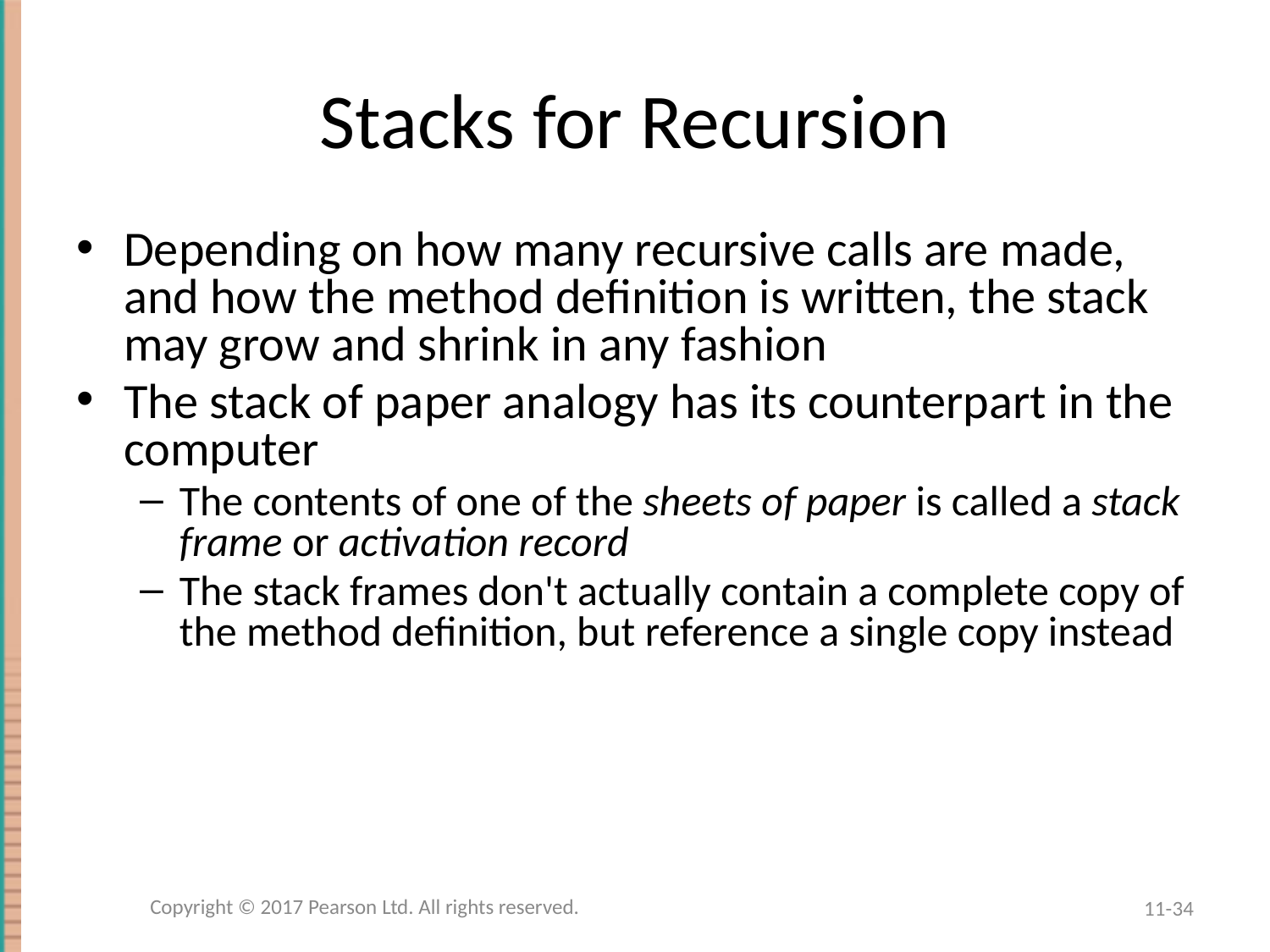

# Stacks for Recursion
Depending on how many recursive calls are made, and how the method definition is written, the stack may grow and shrink in any fashion
The stack of paper analogy has its counterpart in the computer
The contents of one of the sheets of paper is called a stack frame or activation record
The stack frames don't actually contain a complete copy of the method definition, but reference a single copy instead
Copyright © 2017 Pearson Ltd. All rights reserved.
11-34